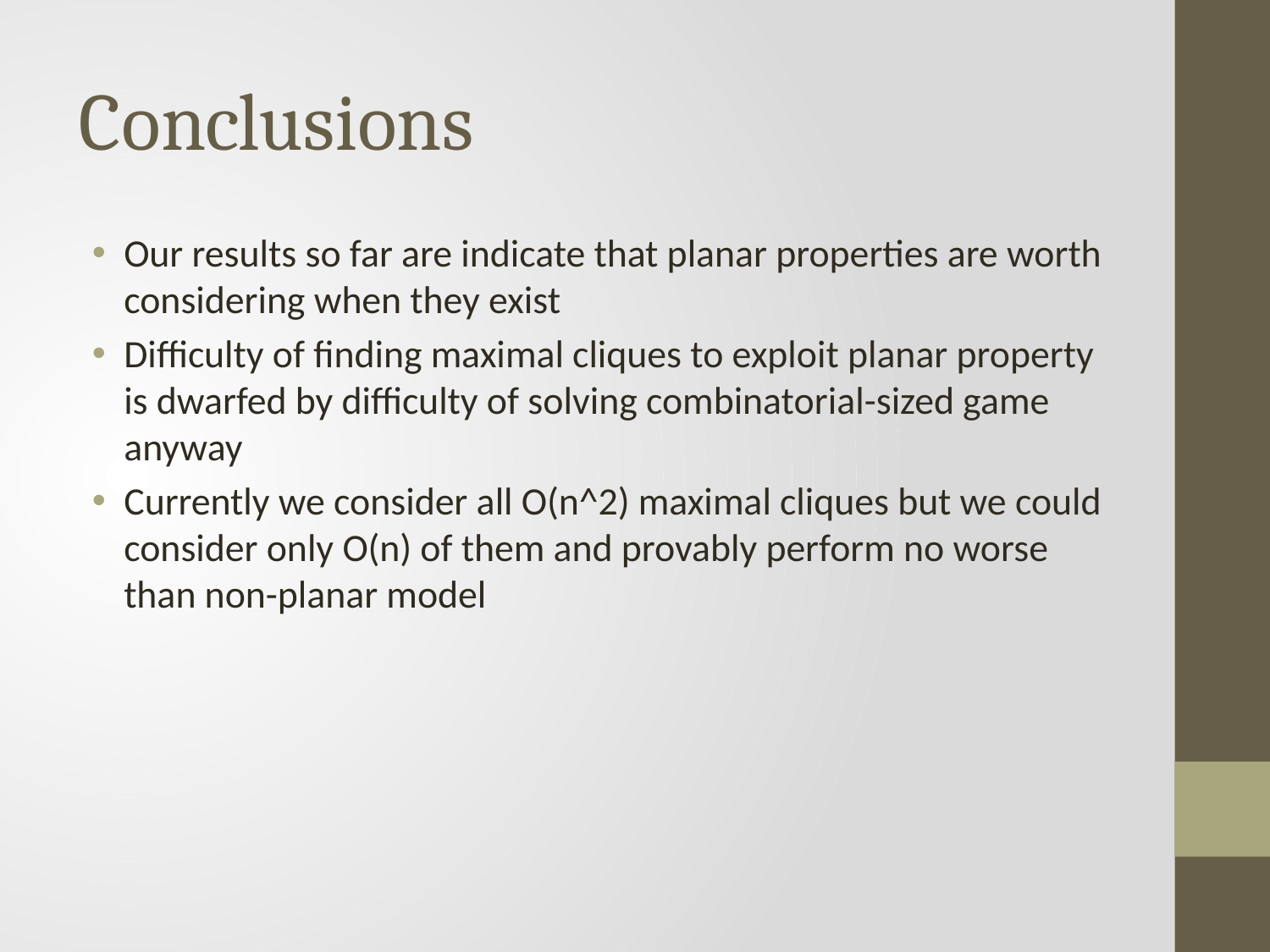

# Conclusions
Our results so far are indicate that planar properties are worth considering when they exist
Difficulty of finding maximal cliques to exploit planar property is dwarfed by difficulty of solving combinatorial-sized game anyway
Currently we consider all O(n^2) maximal cliques but we could consider only O(n) of them and provably perform no worse than non-planar model